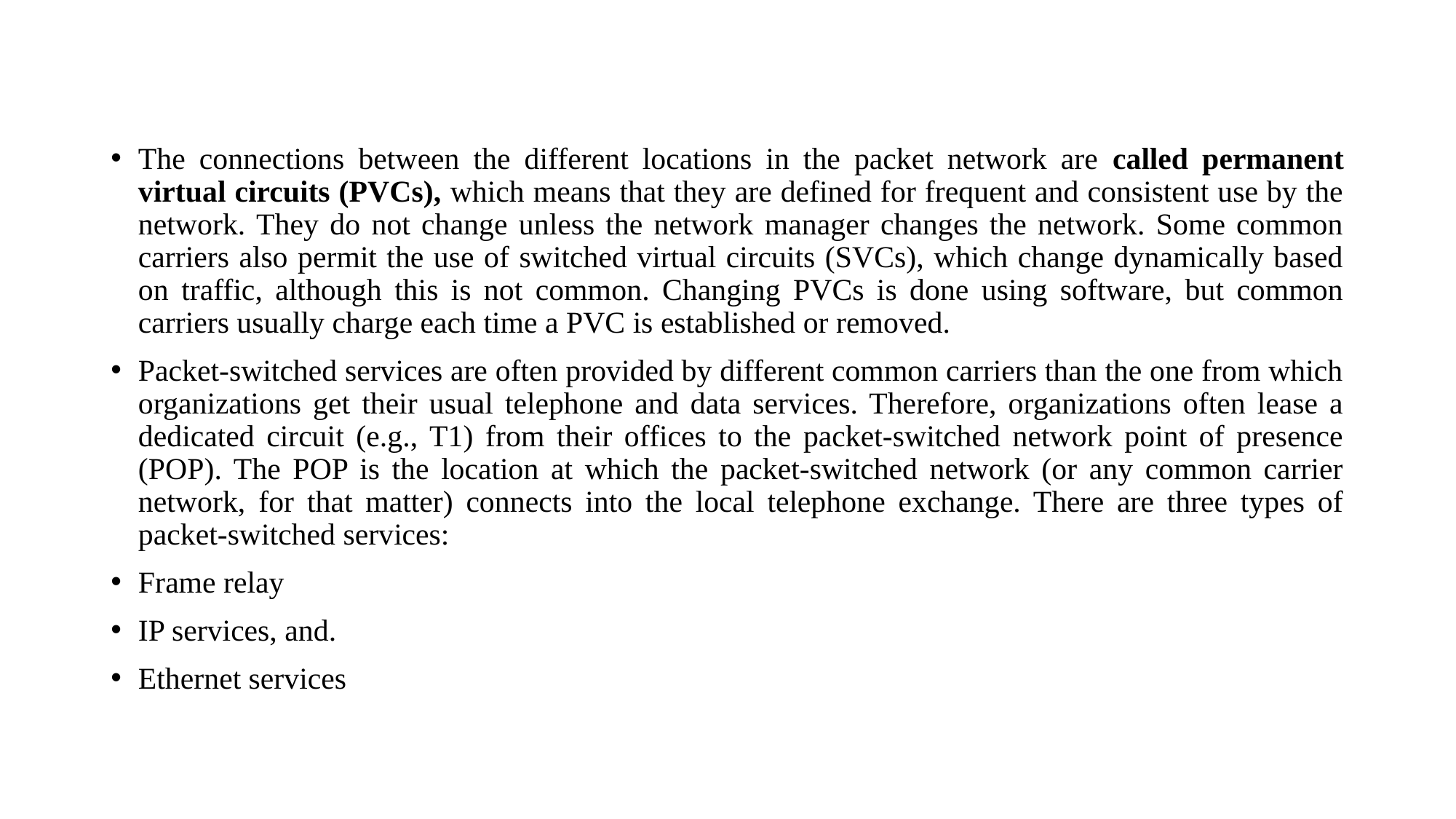

#
The connections between the different locations in the packet network are called permanent virtual circuits (PVCs), which means that they are defined for frequent and consistent use by the network. They do not change unless the network manager changes the network. Some common carriers also permit the use of switched virtual circuits (SVCs), which change dynamically based on traffic, although this is not common. Changing PVCs is done using software, but common carriers usually charge each time a PVC is established or removed.
Packet-switched services are often provided by different common carriers than the one from which organizations get their usual telephone and data services. Therefore, organizations often lease a dedicated circuit (e.g., T1) from their offices to the packet-switched network point of presence (POP). The POP is the location at which the packet-switched network (or any common carrier network, for that matter) connects into the local telephone exchange. There are three types of packet-switched services:
Frame relay
IP services, and.
Ethernet services